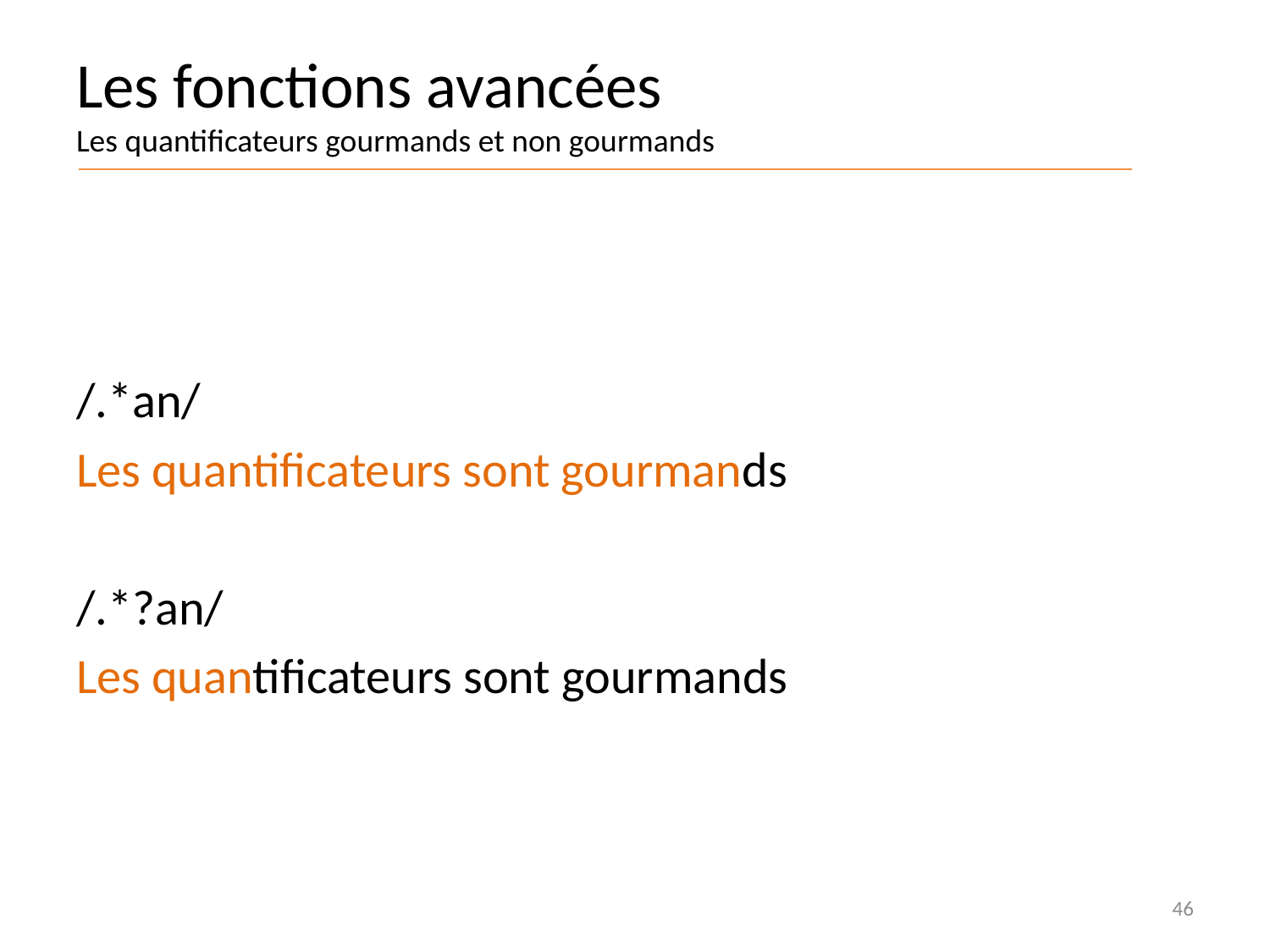

# Les fonctions avancées Les quantificateurs gourmands et non gourmands
/.*an/
Les quantificateurs sont gourmands

/.*?an/
Les quantificateurs sont gourmands
46